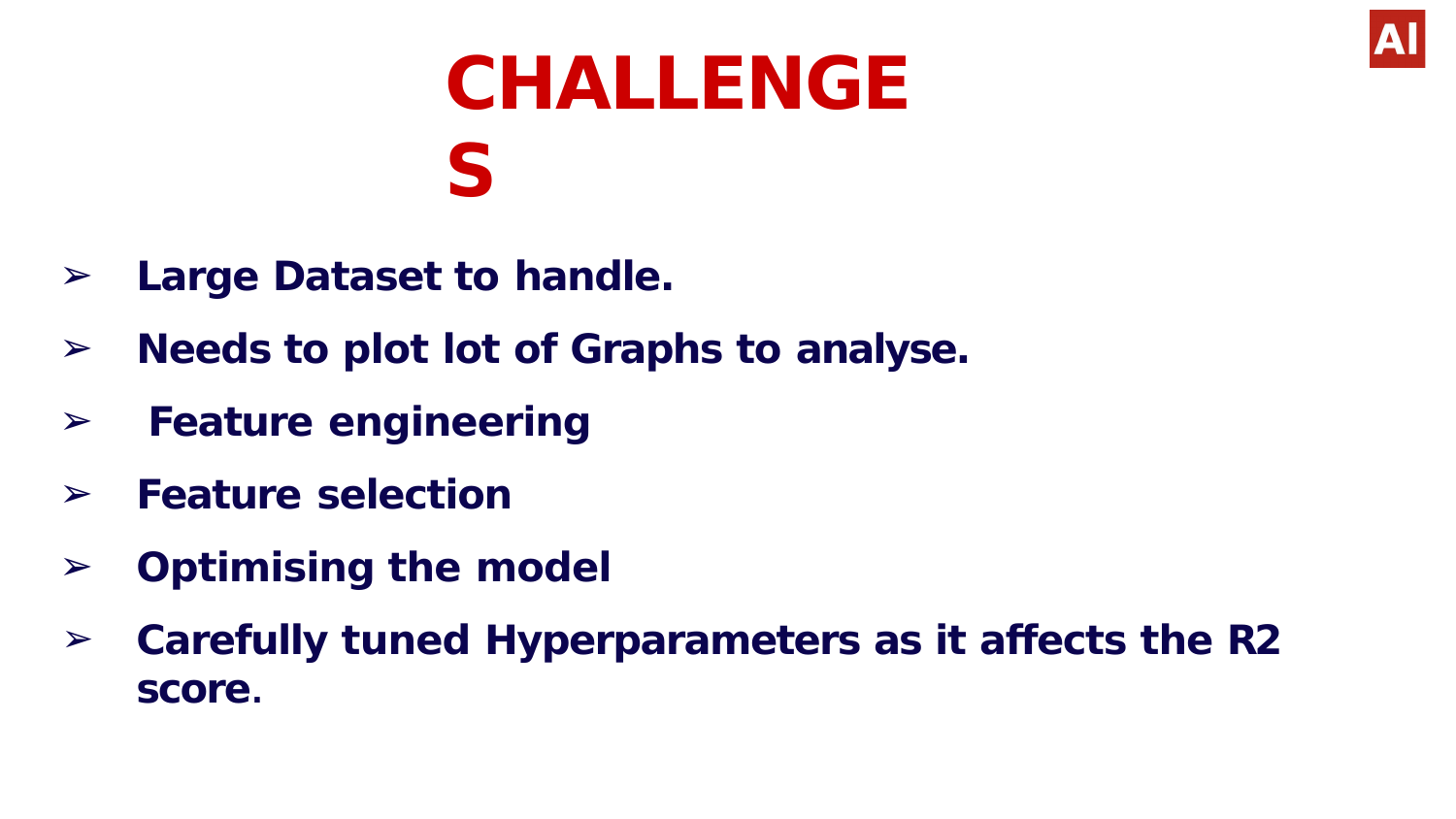

# CHALLENGES
Large Dataset to handle.
Needs to plot lot of Graphs to analyse.
Feature engineering
Feature selection
Optimising the model
Carefully tuned Hyperparameters as it affects the R2 score.